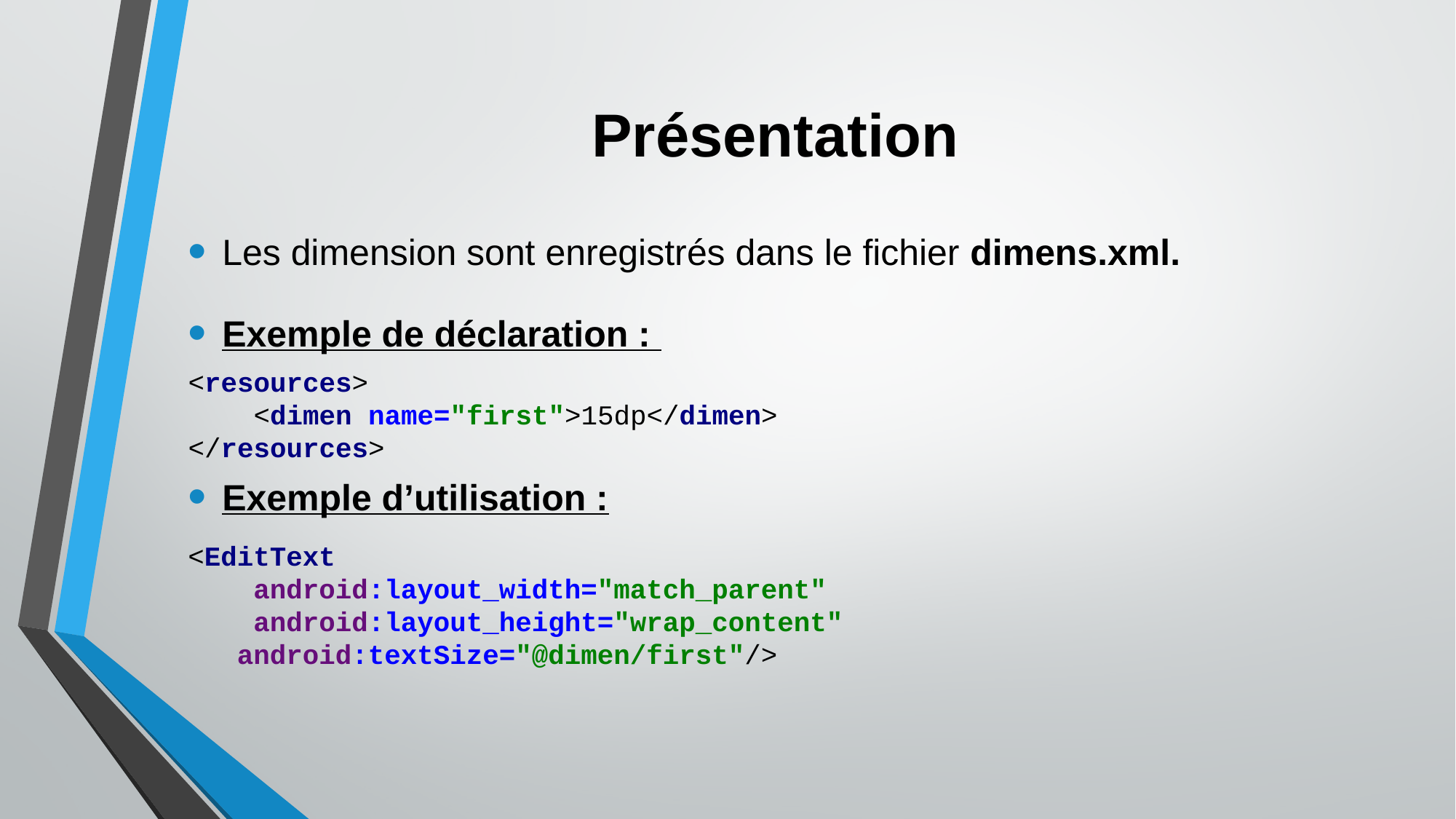

# Présentation
Les dimension sont enregistrés dans le fichier dimens.xml.
Exemple de déclaration :

Exemple d’utilisation :

<resources>
    <dimen name="first">15dp</dimen>
</resources>
<EditText
    android:layout_width="match_parent"
    android:layout_height="wrap_content"
   android:textSize="@dimen/first"/>